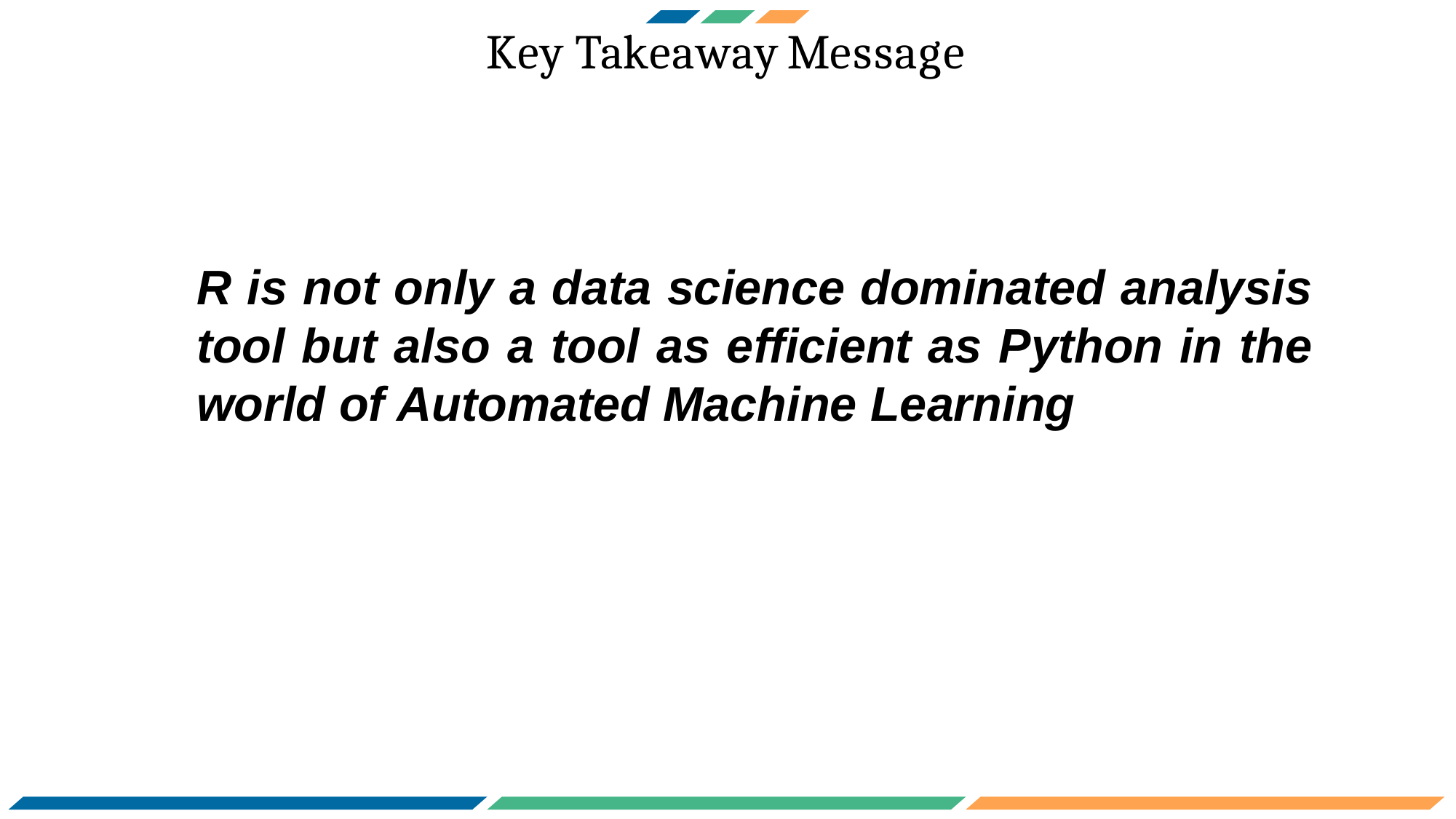

Key Takeaway Message
R is not only a data science dominated analysis tool but also a tool as efficient as Python in the world of Automated Machine Learning